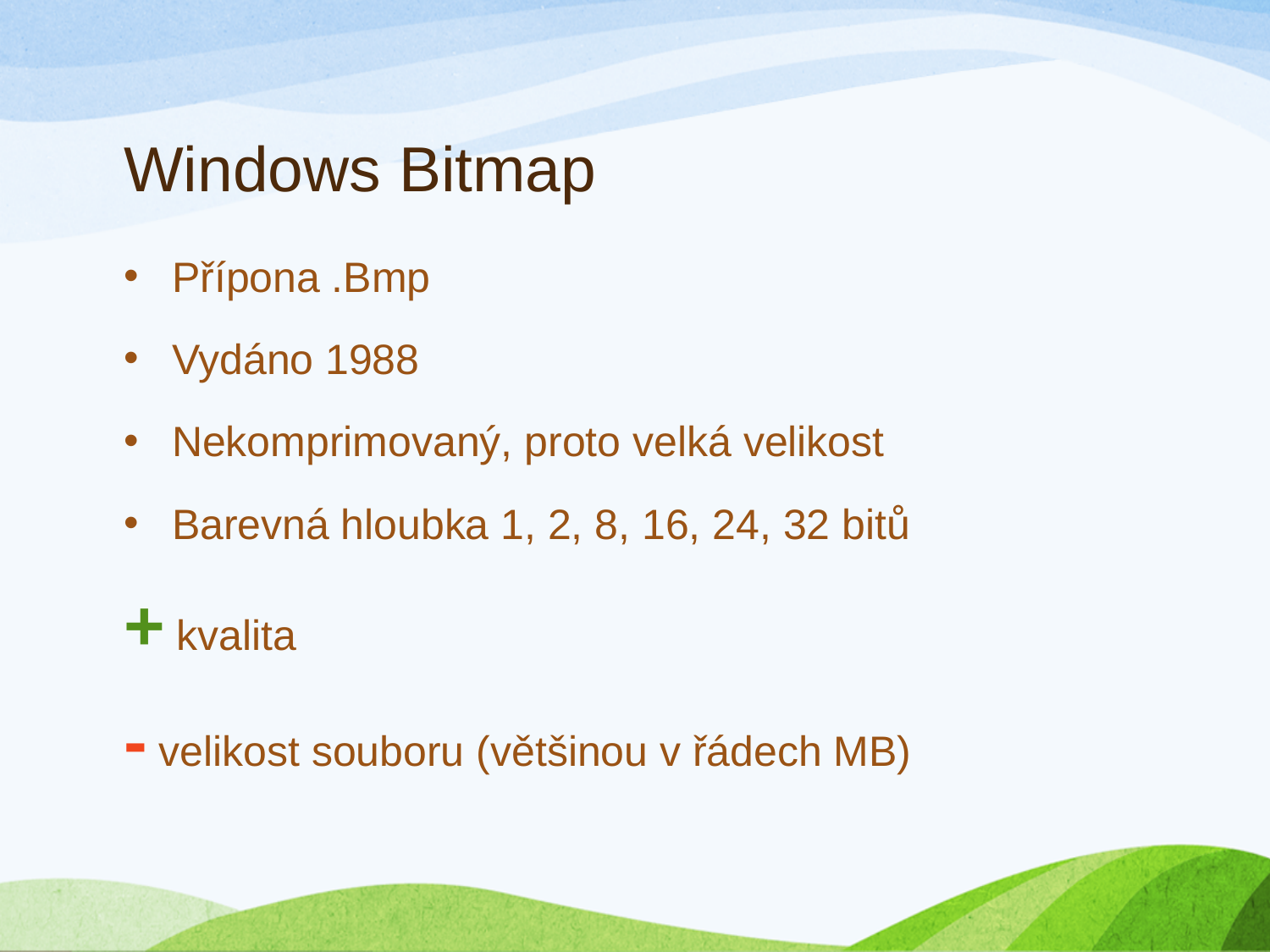

# Windows Bitmap
Přípona .Bmp
Vydáno 1988
Nekomprimovaný, proto velká velikost
Barevná hloubka 1, 2, 8, 16, 24, 32 bitů
+ kvalita
- velikost souboru (většinou v řádech MB)